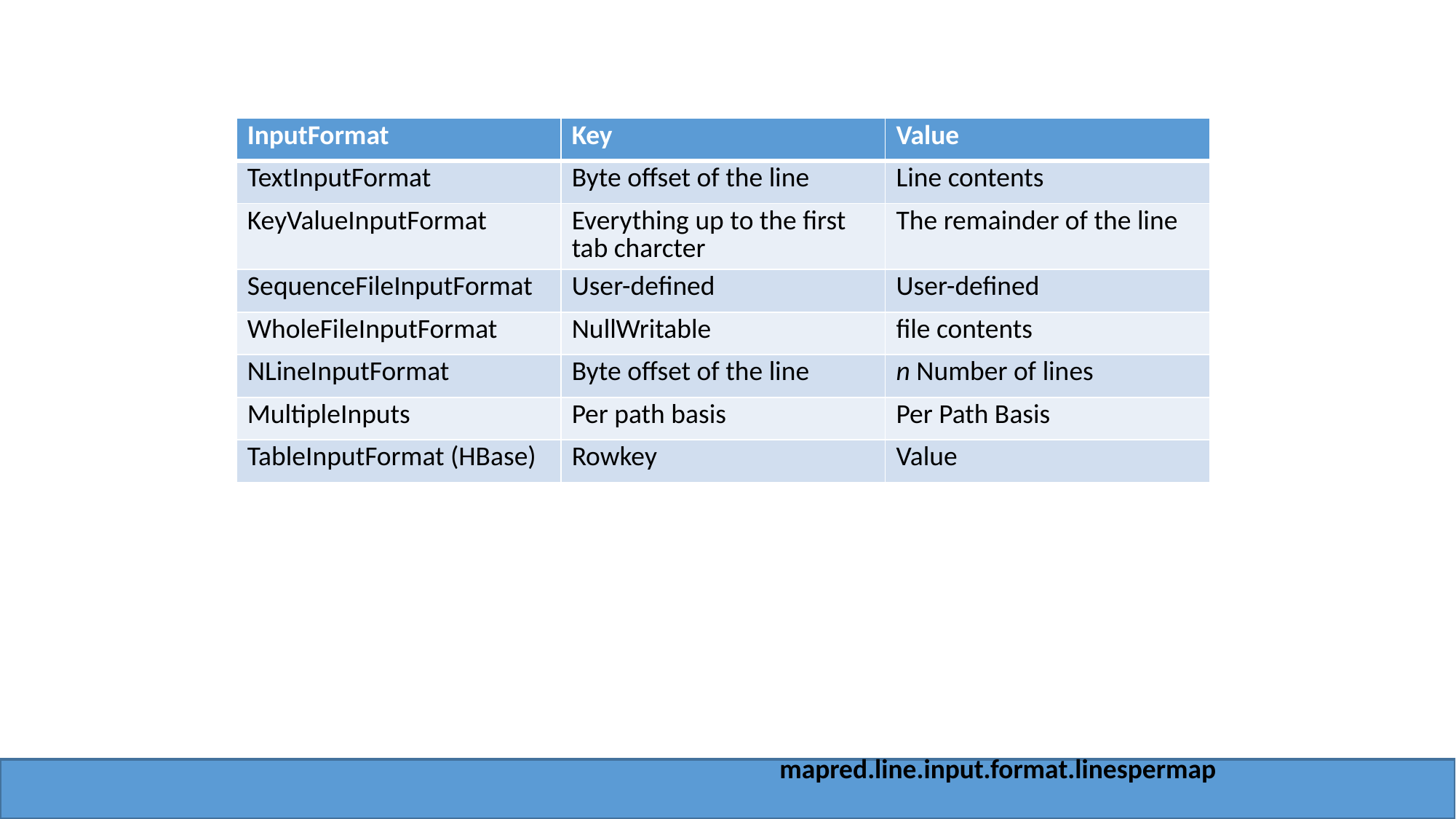

| InputFormat | Key | Value |
| --- | --- | --- |
| TextInputFormat | Byte offset of the line | Line contents |
| KeyValueInputFormat | Everything up to the first tab charcter | The remainder of the line |
| SequenceFileInputFormat | User-defined | User-defined |
| WholeFileInputFormat | NullWritable | file contents |
| NLineInputFormat | Byte offset of the line | n Number of lines |
| MultipleInputs | Per path basis | Per Path Basis |
| TableInputFormat (HBase) | Rowkey | Value |
mapred.line.input.format.linespermap